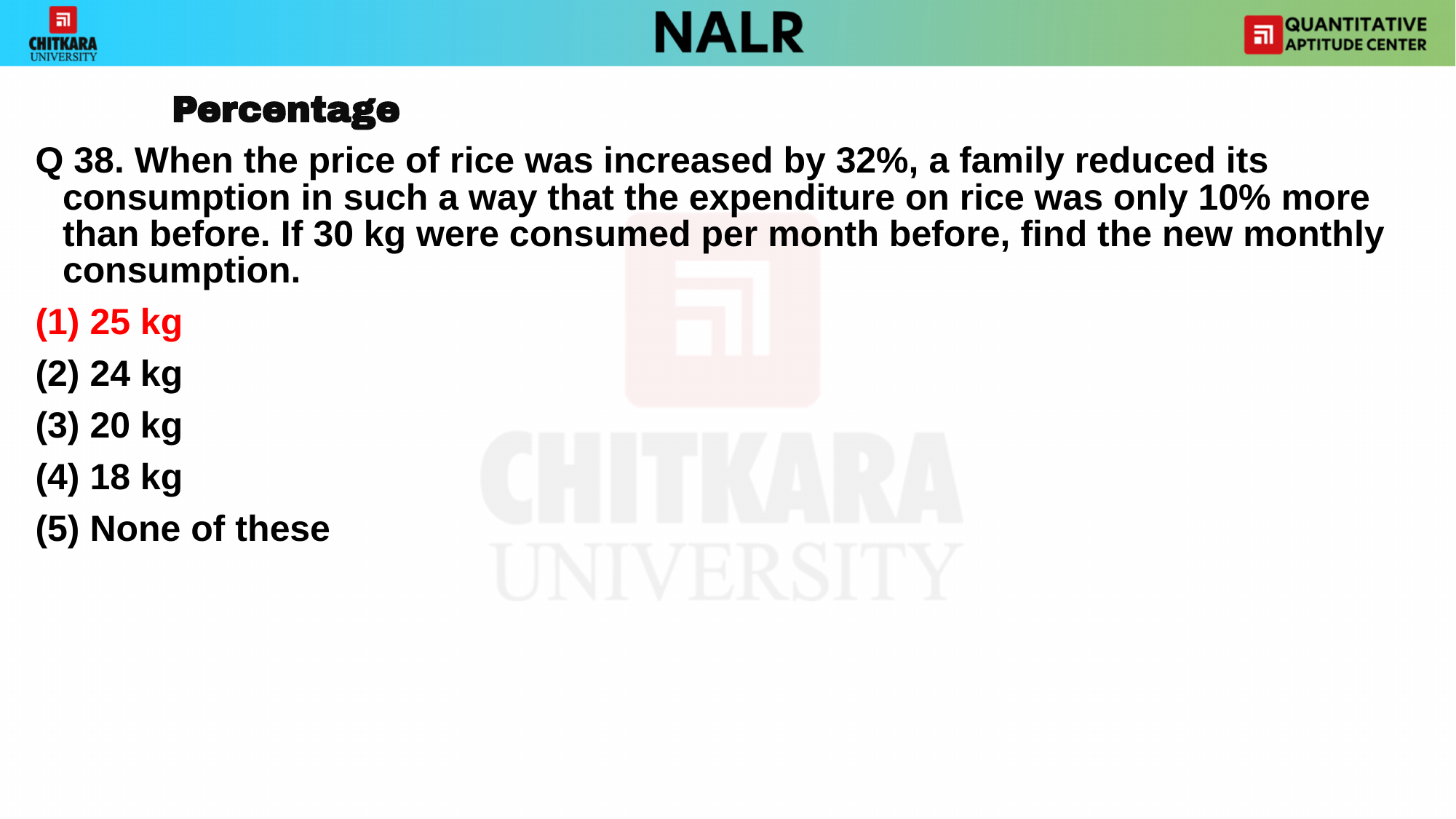

Percentage
Q 38. When the price of rice was increased by 32%, a family reduced its consumption in such a way that the expenditure on rice was only 10% more than before. If 30 kg were consumed per month before, find the new monthly consumption.
(1) 25 kg
(2) 24 kg
(3) 20 kg
(4) 18 kg
(5) None of these